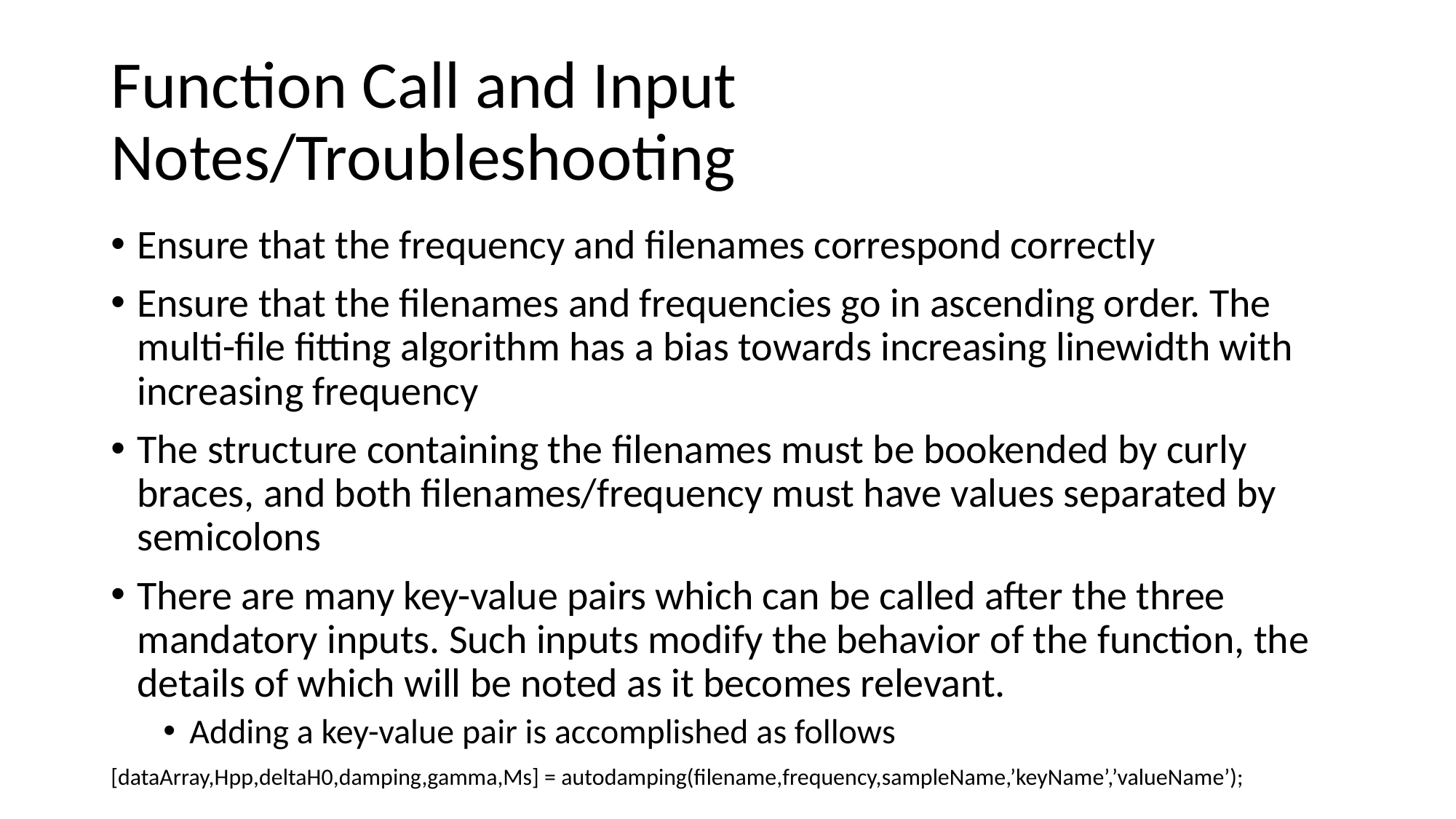

# Function Call and Input Notes/Troubleshooting
Ensure that the frequency and filenames correspond correctly
Ensure that the filenames and frequencies go in ascending order. The multi-file fitting algorithm has a bias towards increasing linewidth with increasing frequency
The structure containing the filenames must be bookended by curly braces, and both filenames/frequency must have values separated by semicolons
There are many key-value pairs which can be called after the three mandatory inputs. Such inputs modify the behavior of the function, the details of which will be noted as it becomes relevant.
Adding a key-value pair is accomplished as follows
[dataArray,Hpp,deltaH0,damping,gamma,Ms] = autodamping(filename,frequency,sampleName,’keyName’,’valueName’);